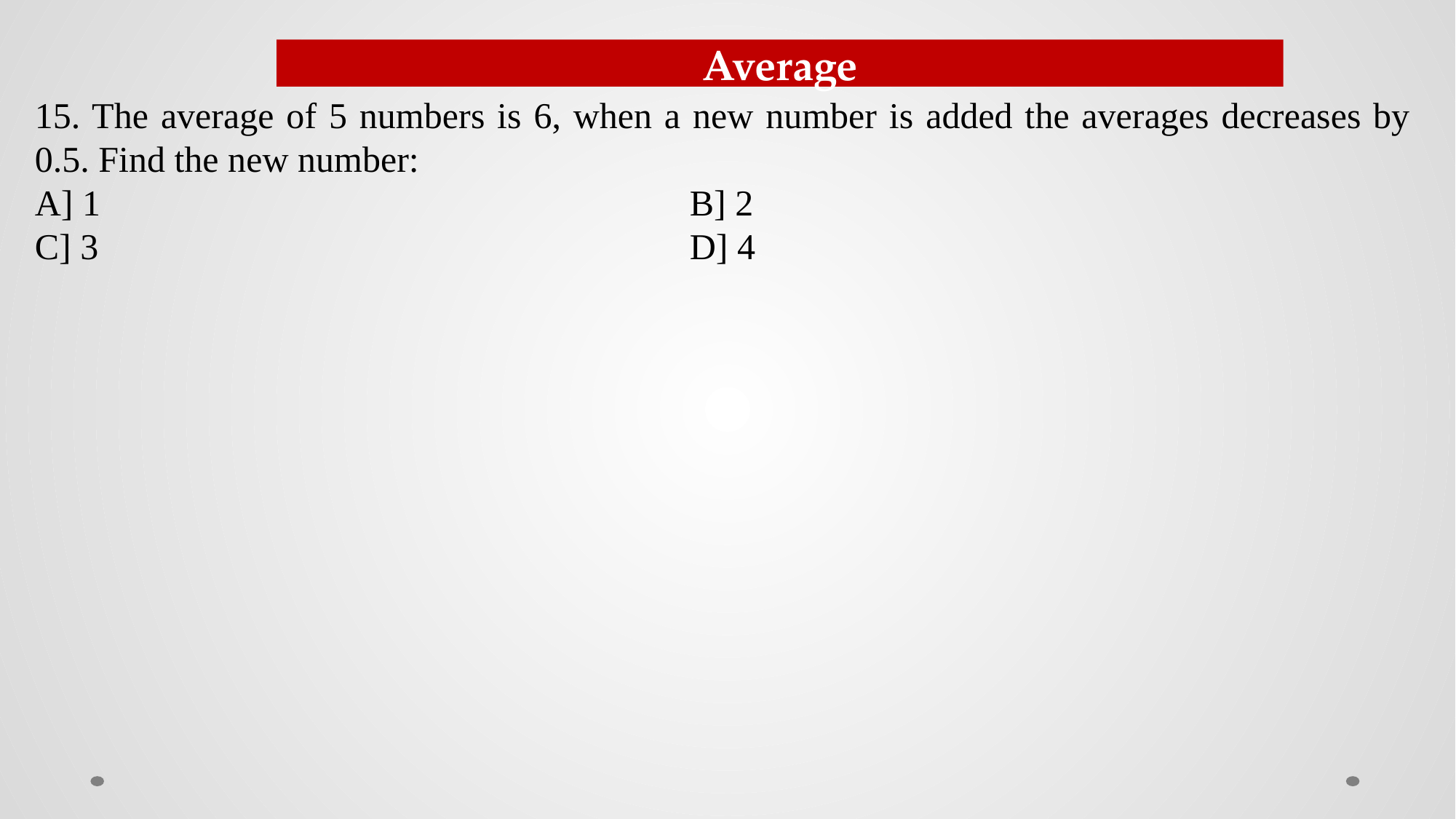

Average
15. The average of 5 numbers is 6, when a new number is added the averages decreases by 0.5. Find the new number:
A] 1						B] 2
C] 3						D] 4